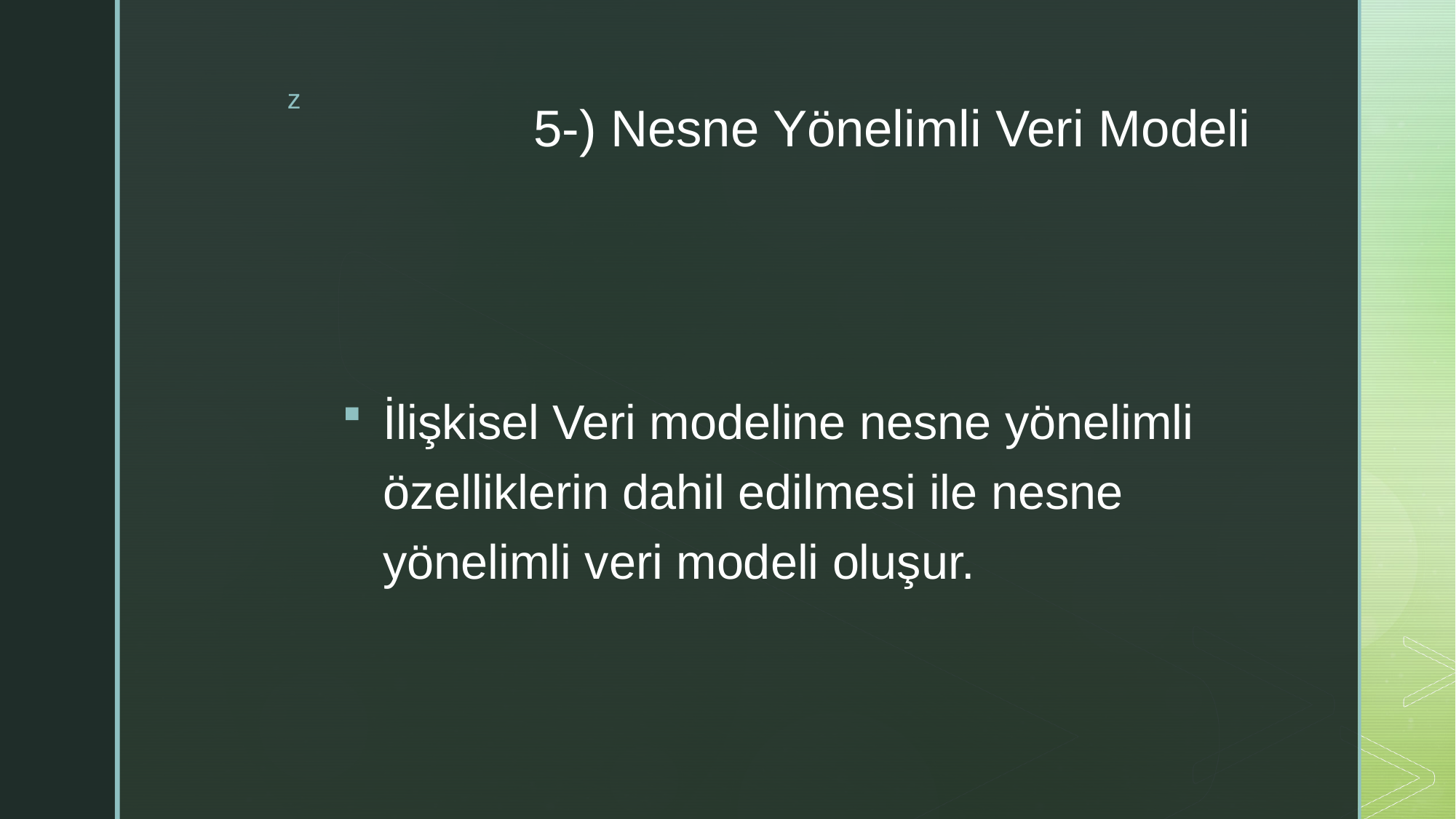

# 5-) Nesne Yönelimli Veri Modeli
İlişkisel Veri modeline nesne yönelimli özelliklerin dahil edilmesi ile nesne yönelimli veri modeli oluşur.